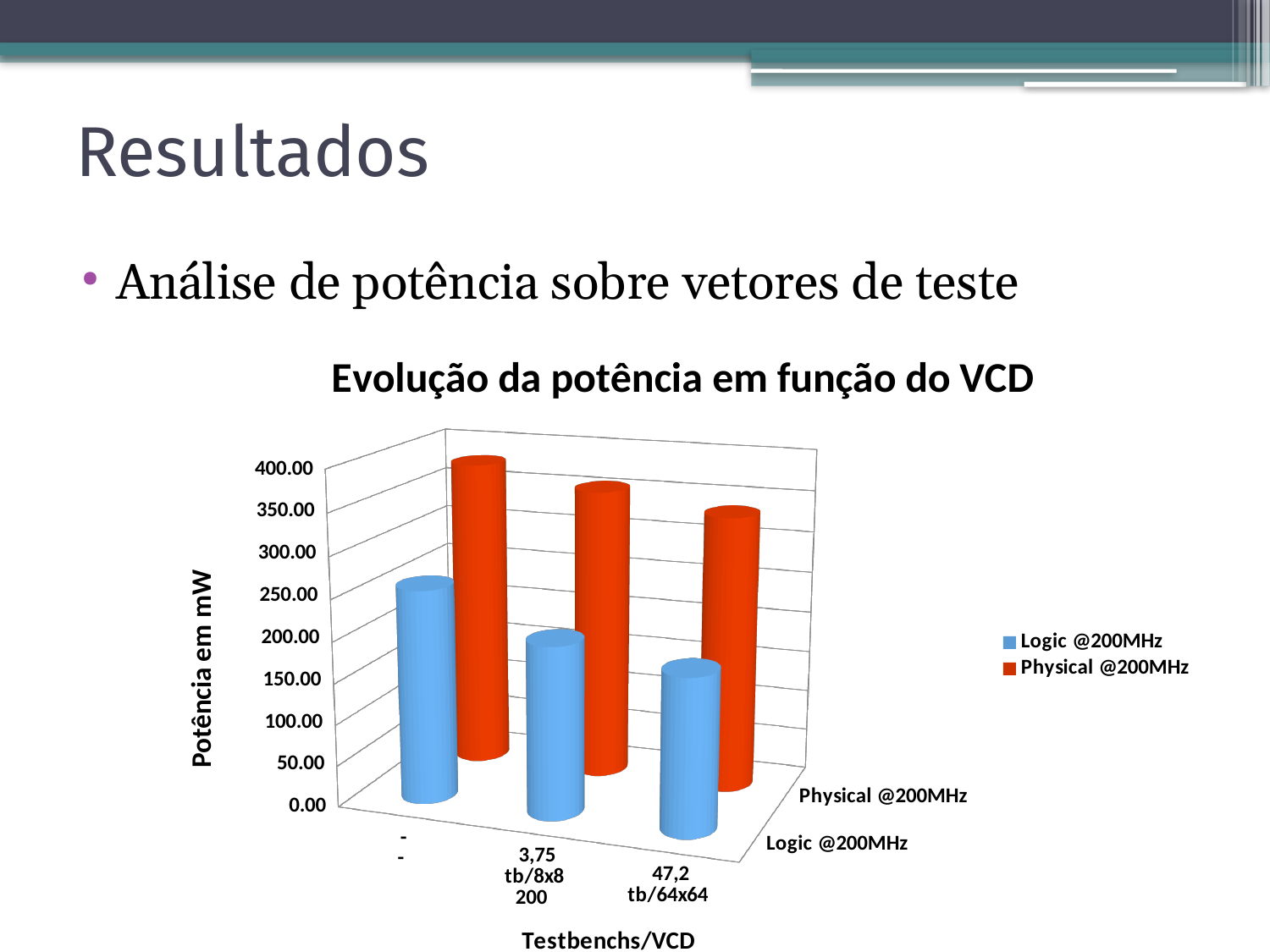

# Resultados
Análise de potência sobre vetores de teste

[unsupported chart]